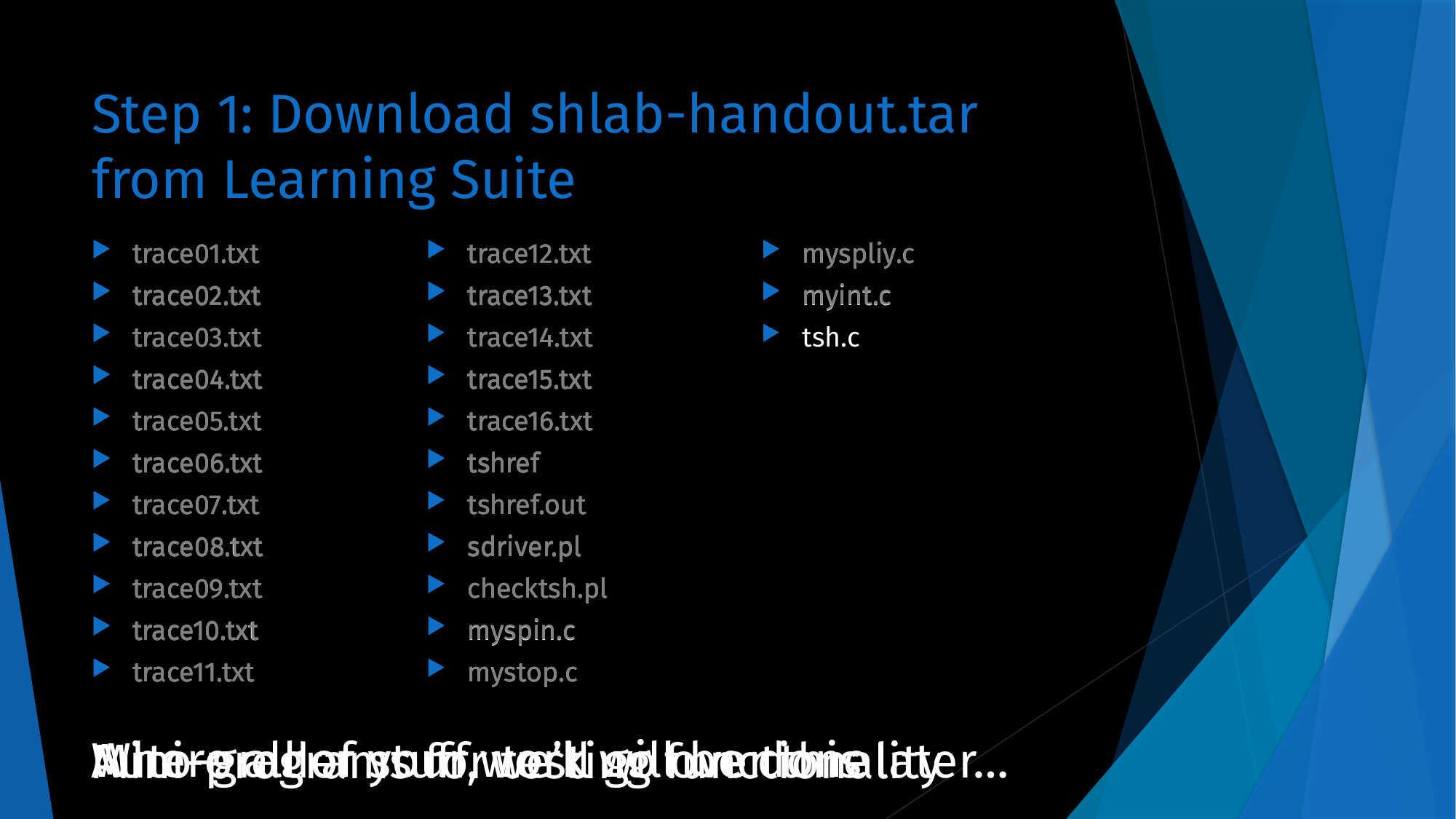

# Step 1: Download shlab-handout.tar from Learning Suite
trace01.txt
trace02.txt
trace03.txt
trace04.txt
trace05.txt
trace06.txt
trace07.txt
trace08.txt
trace09.txt
trace10.txt
trace11.txt
trace12.txt
trace13.txt
trace14.txt
trace15.txt
trace16.txt
tshref
tshref.out
sdriver.pl
checktsh.pl
myspin.c
mystop.c
myspliy.c
myint.c
tsh.c

trace01.txt
trace02.txt
trace03.txt
trace04.txt
trace05.txt
trace06.txt
trace07.txt
trace08.txt
trace09.txt
trace10.txt
trace11.txt
trace12.txt
trace13.txt
trace14.txt
trace15.txt
trace16.txt
tshref
tshref.out
sdriver.pl
checktsh.pl

trace01.txt
trace02.txt
trace03.txt
trace04.txt
trace05.txt
trace06.txt
trace07.txt
trace08.txt
trace09.txt
trace10.txt
trace11.txt
trace12.txt
trace13.txt
trace14.txt
trace15.txt
trace16.txt
tshref
tshref.out
sdriver.pl
checktsh.pl
myspin.c
mystop.c
myspliy.c
myint.c

Where all of your work will be done
Auto-grader stuff, we’ll go over this later…
Mini-programs for testing functionality